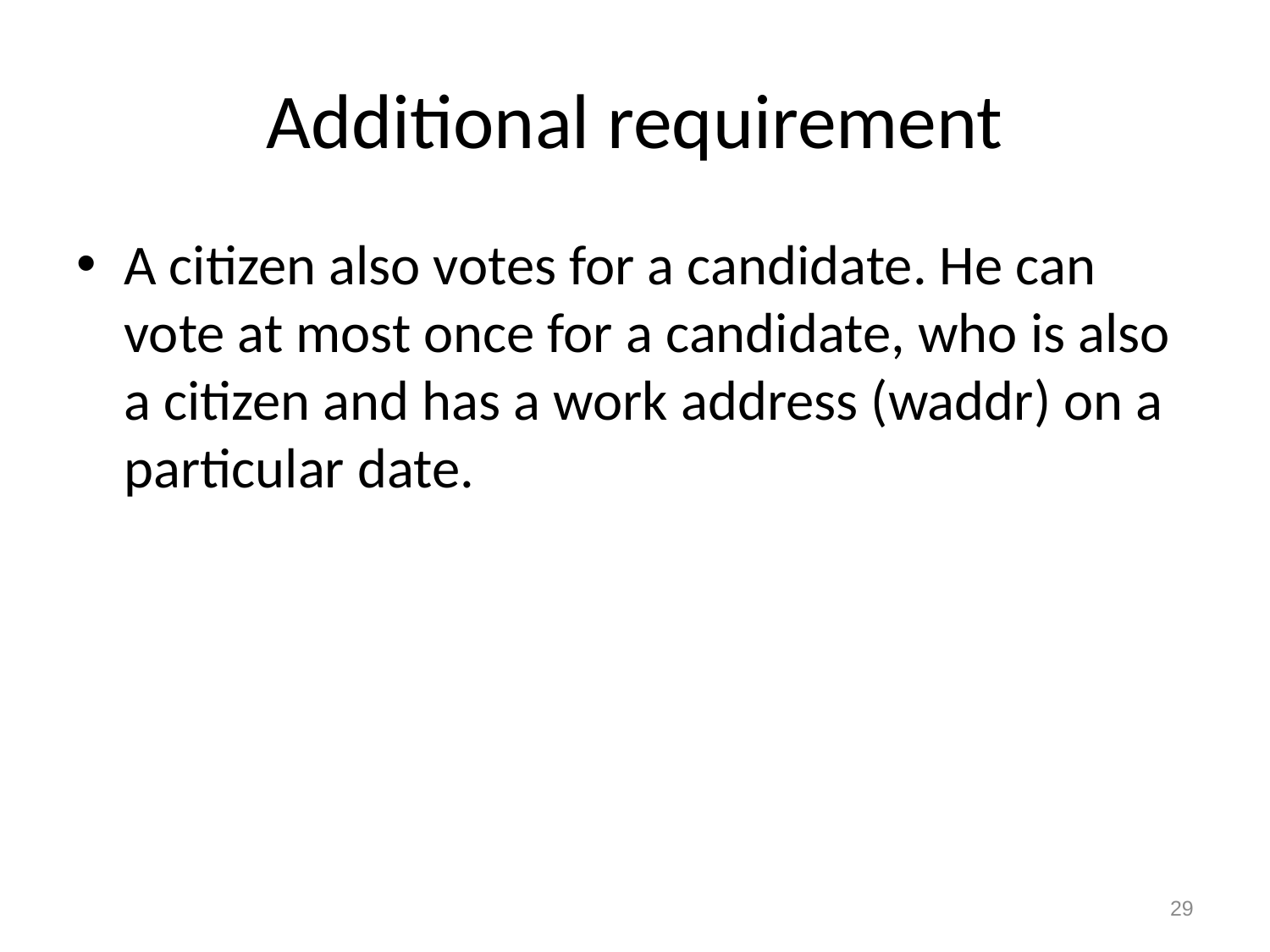

# Additional requirement
A citizen also votes for a candidate. He can vote at most once for a candidate, who is also a citizen and has a work address (waddr) on a particular date.
29